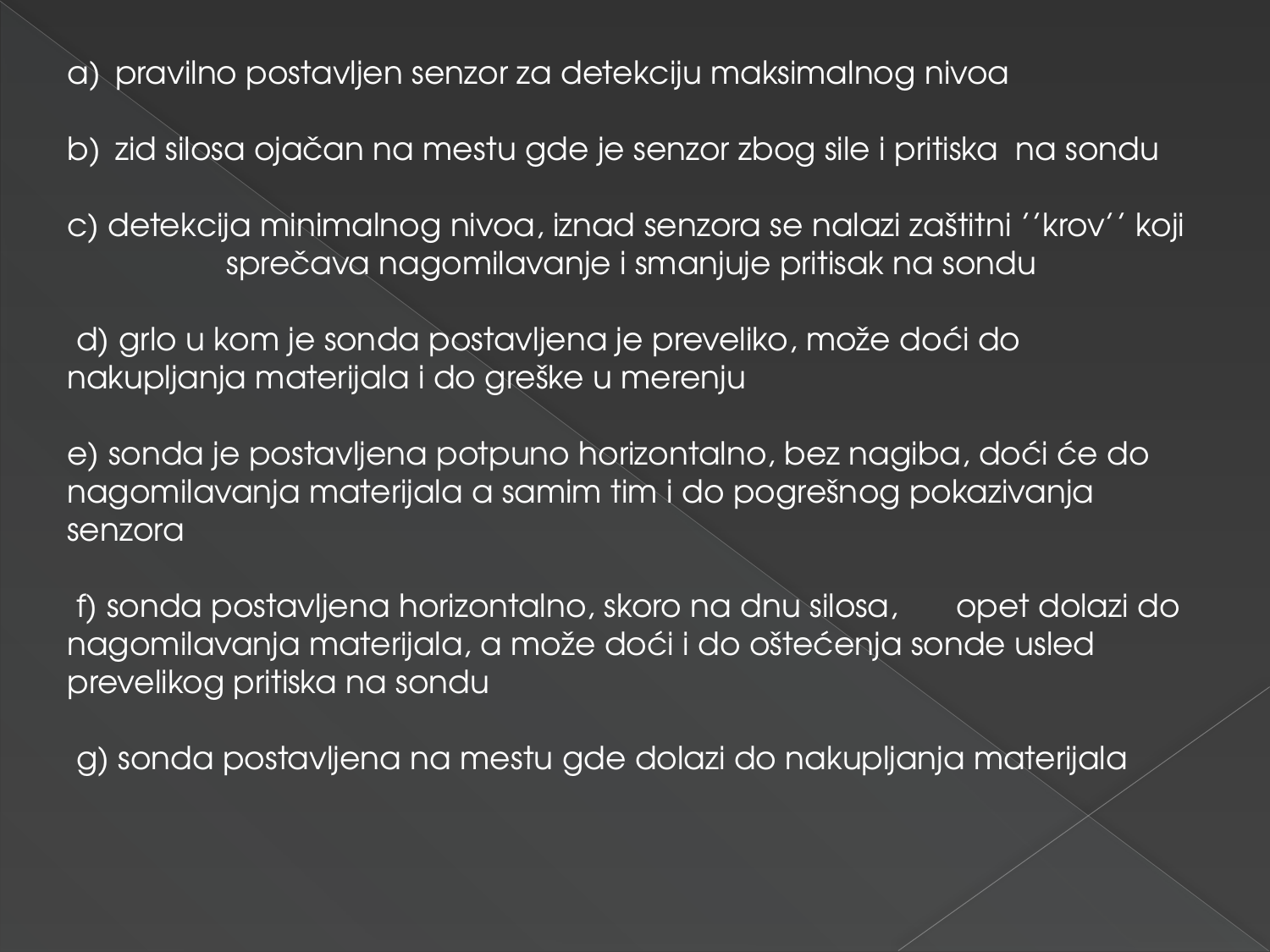

pravilno postavljen senzor za detekciju maksimalnog nivoa

zid silosa ojačan na mestu gde je senzor zbog sile i pritiska  na sondu

c) detekcija minimalnog nivoa, iznad senzora se nalazi zaštitni ’’krov’’ koji                    sprečava nagomilavanje i smanjuje pritisak na sondu

 d) grlo u kom je sonda postavljena je preveliko, može doći do nakupljanja materijala i do greške u merenju

e) sonda je postavljena potpuno horizontalno, bez nagiba, doći će do nagomilavanja materijala a samim tim i do pogrešnog pokazivanja senzora

 f) sonda postavljena horizontalno, skoro na dnu silosa, 	opet dolazi do nagomilavanja materijala, a može doći i do oštećenja sonde usled prevelikog pritiska na sondu

 g) sonda postavljena na mestu gde dolazi do nakupljanja materijala